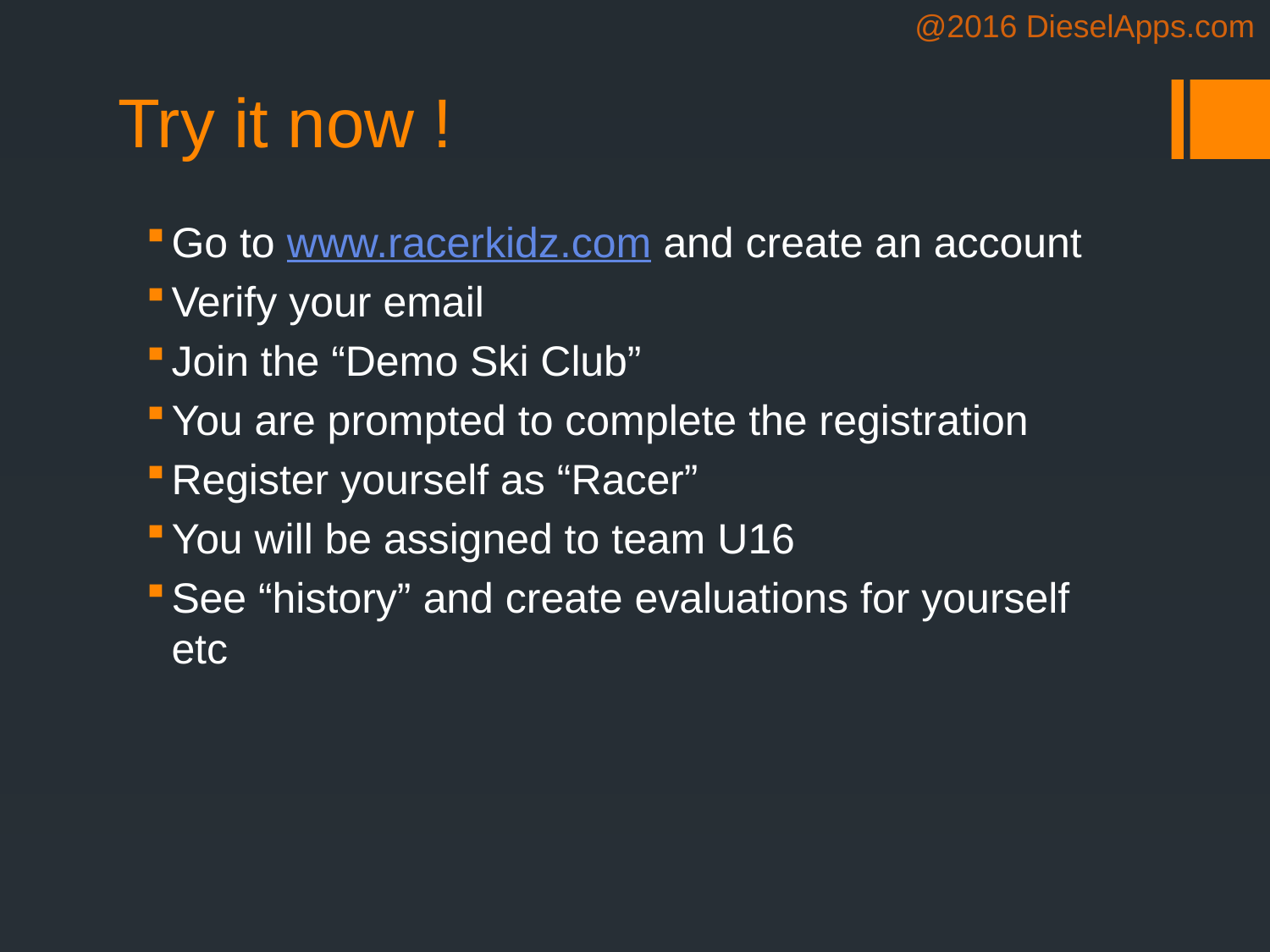

Try it now !
Go to www.racerkidz.com and create an account
Verify your email
Join the “Demo Ski Club”
You are prompted to complete the registration
Register yourself as “Racer”
You will be assigned to team U16
See “history” and create evaluations for yourself etc